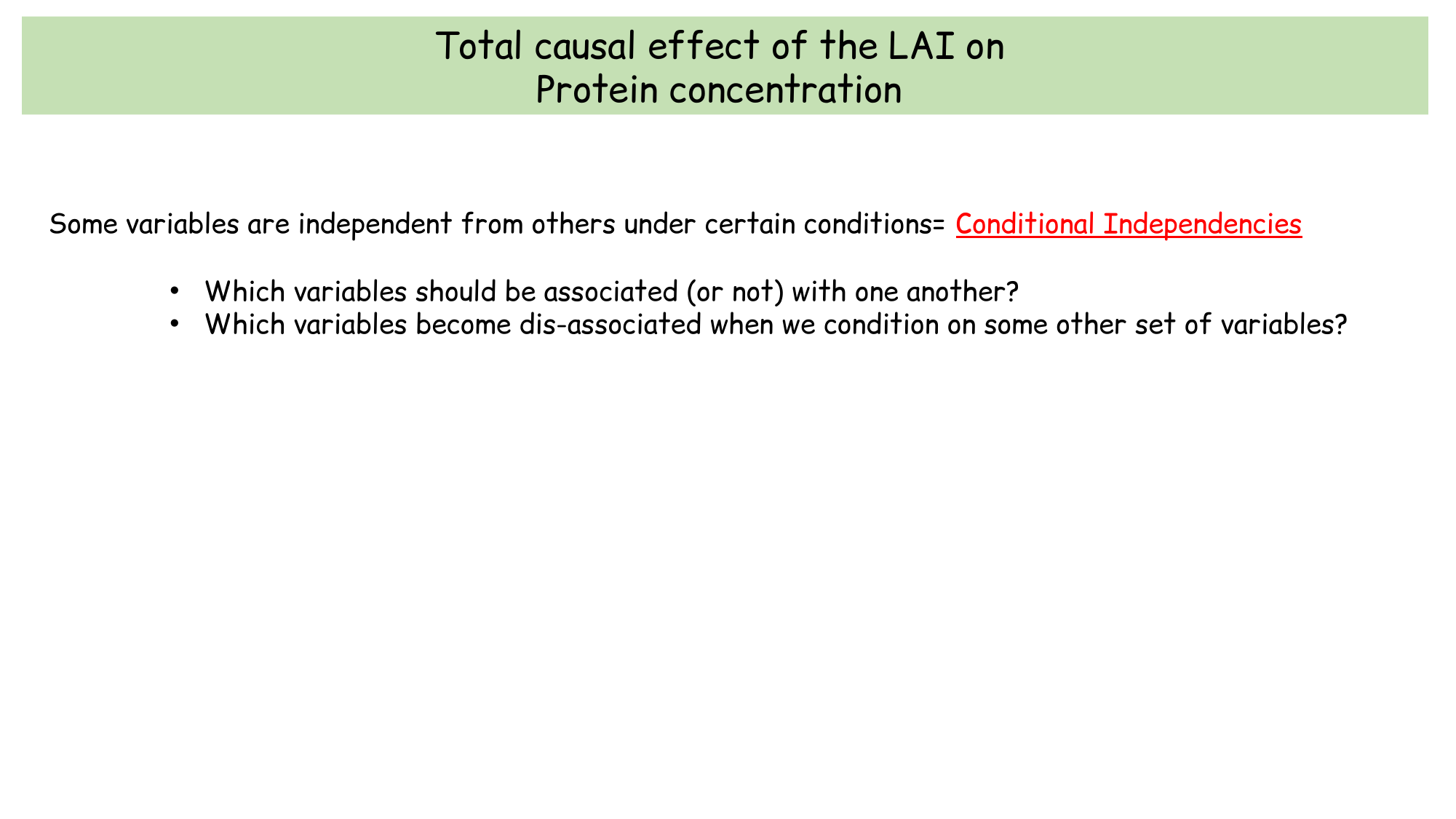

Total causal effect of the LAI on
Protein concentration
Some variables are independent from others under certain conditions= Conditional Independencies
Which variables should be associated (or not) with one another?
Which variables become dis-associated when we condition on some other set of variables?